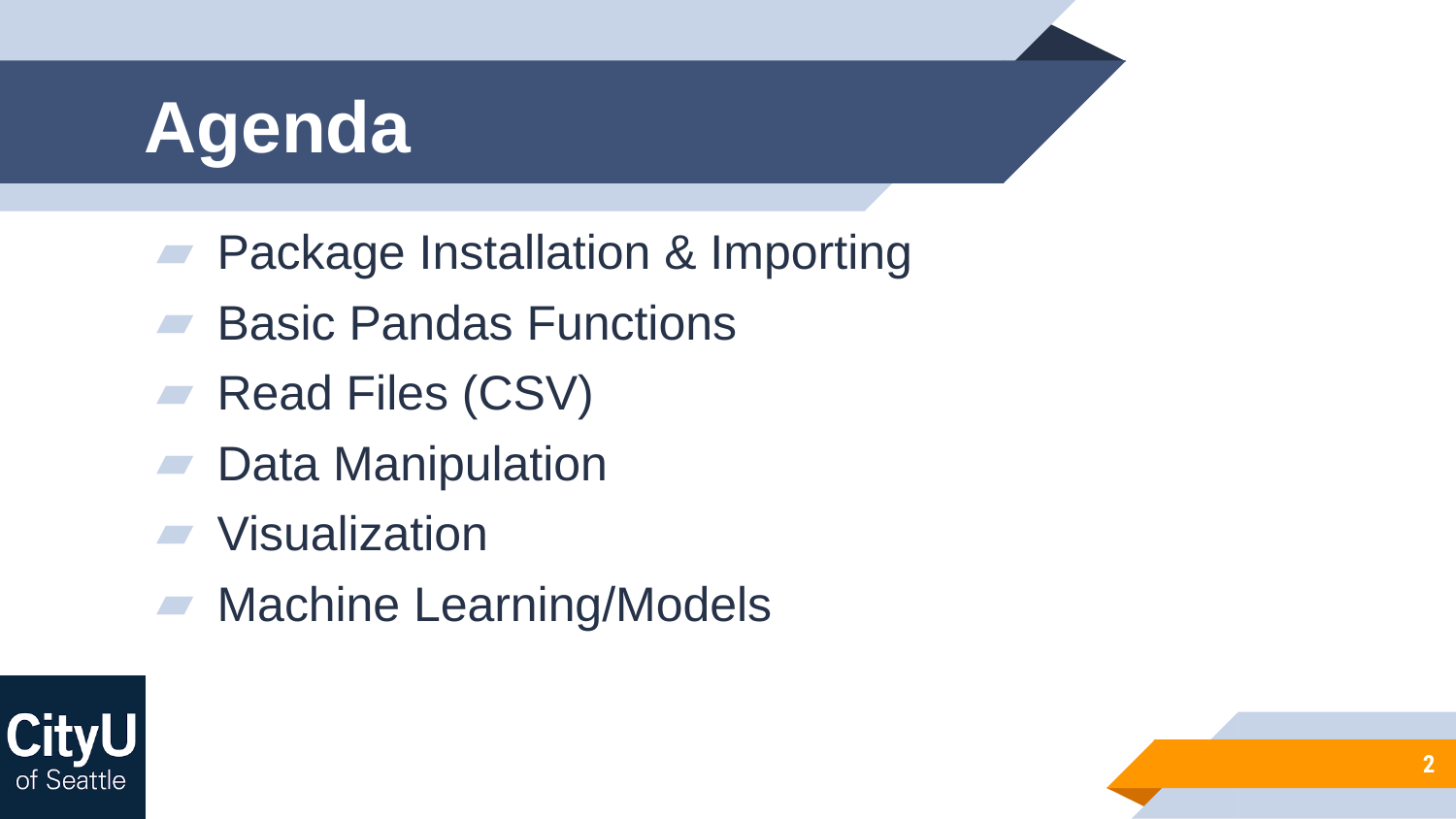

# Agenda
Package Installation & Importing
Basic Pandas Functions
Read Files (CSV)
Data Manipulation
Visualization
Machine Learning/Models

2